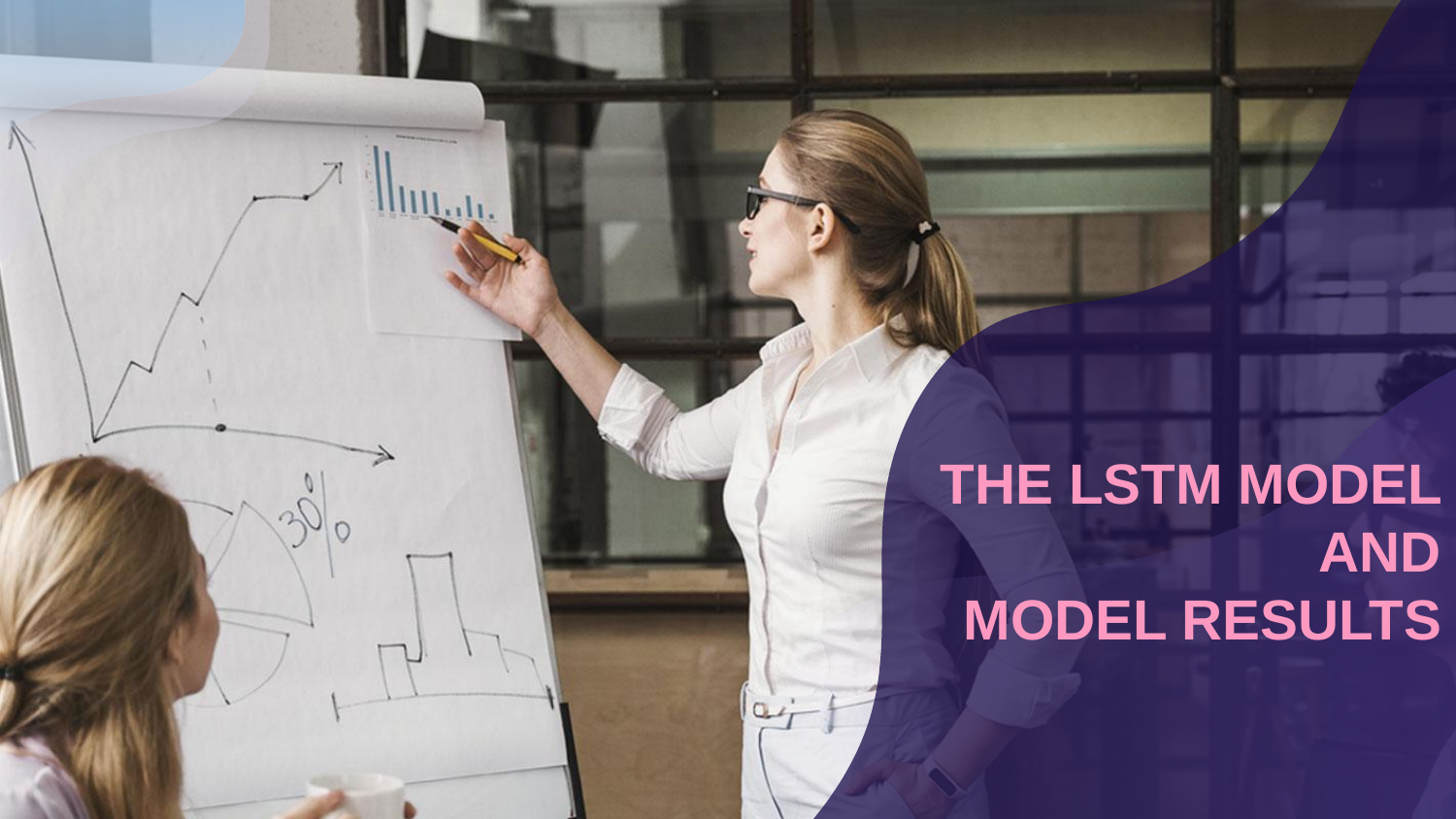

# THE LSTM MODEL AND MODEL RESULTS